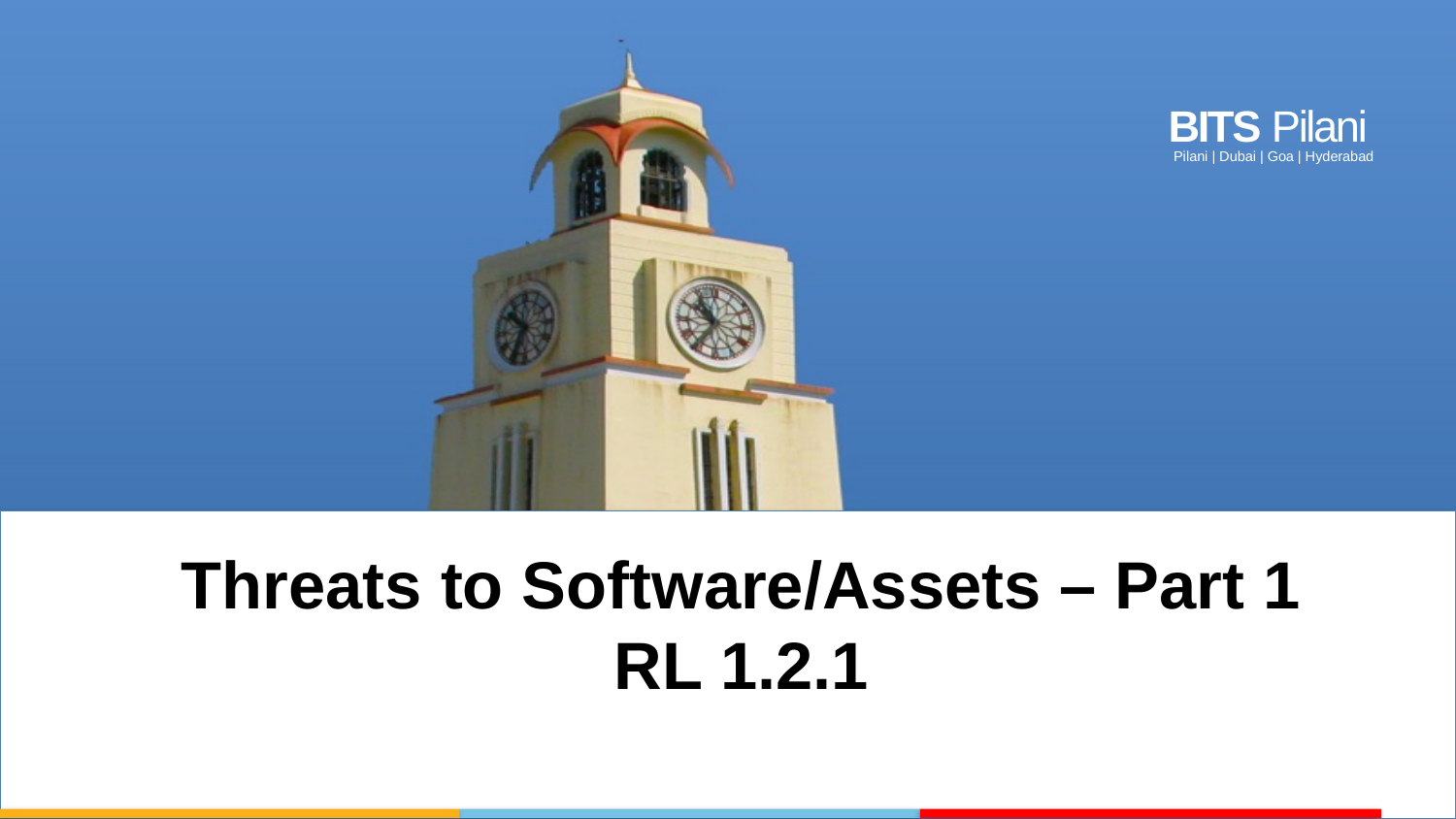

Threats to Software/Assets – Part 1
RL 1.2.1